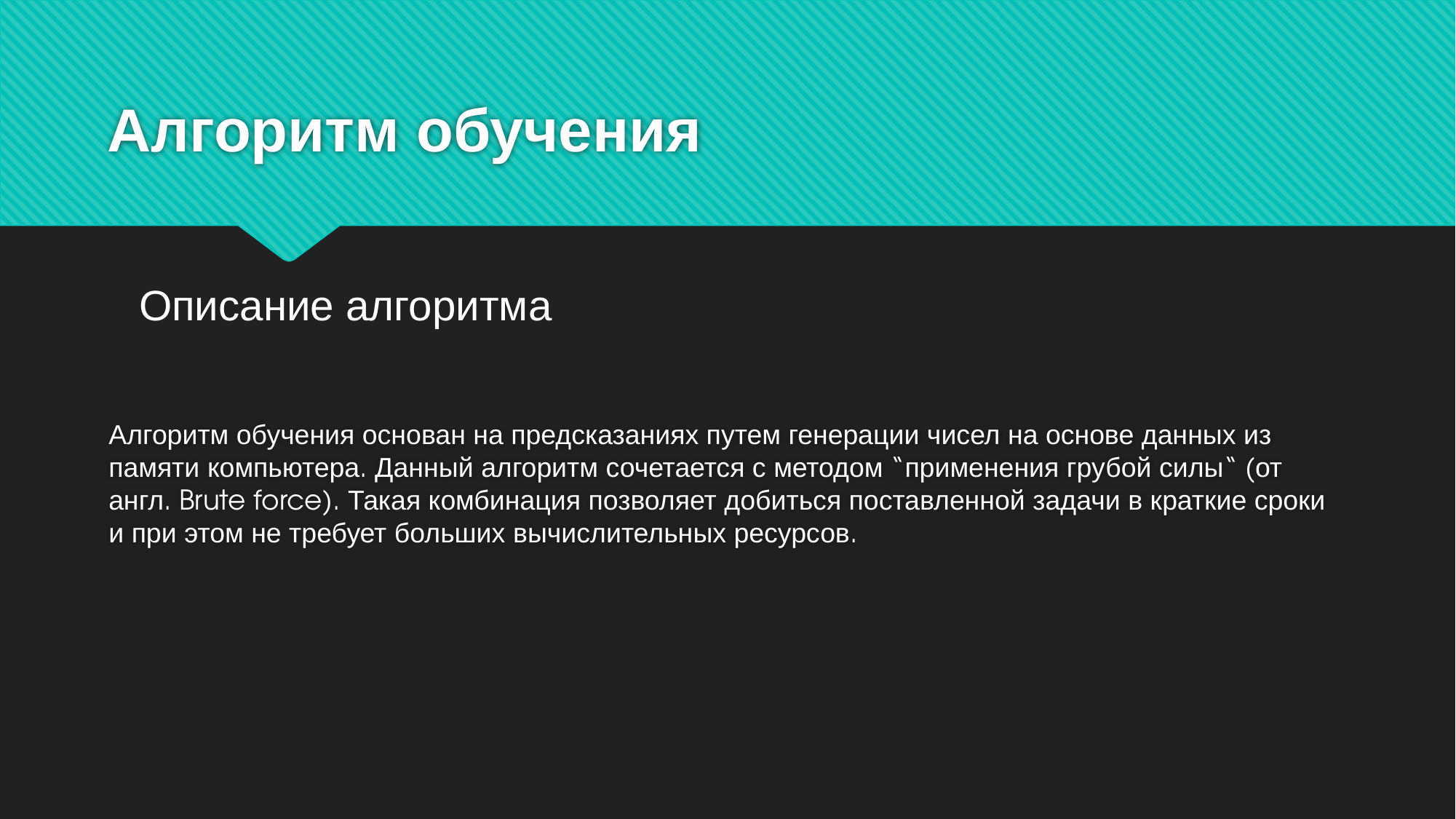

# Алгоритм обучения
Алгоритм обучения основан на предсказаниях путем генерации чисел на основе данных из памяти компьютера. Данный алгоритм сочетается с методом “применения грубой силы“ (от англ. Brute force). Такая комбинация позволяет добиться поставленной задачи в краткие сроки и при этом не требует больших вычислительных ресурсов.
Описание алгоритма